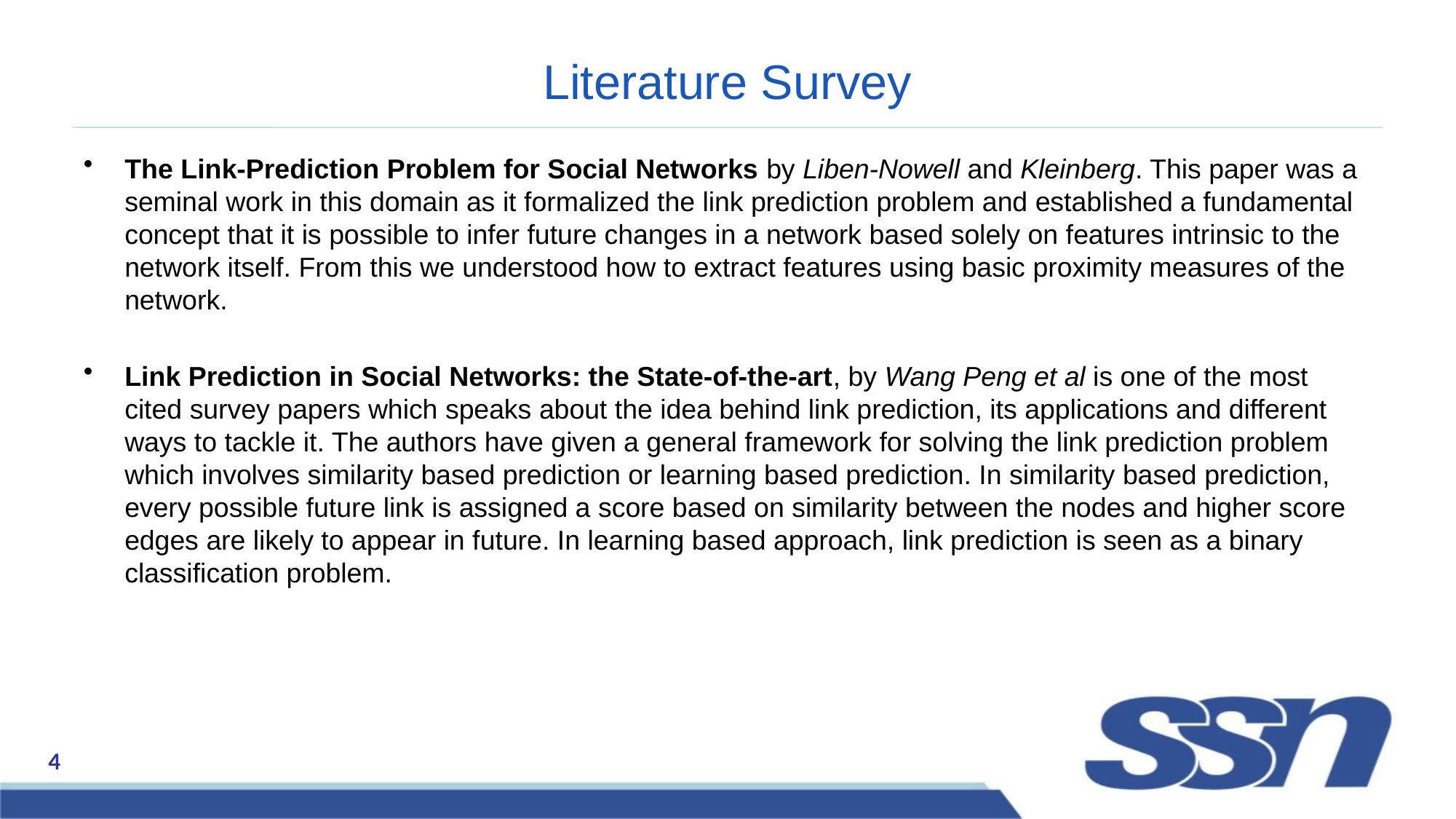

# Literature Survey
The Link-Prediction Problem for Social Networks by Liben-Nowell and Kleinberg. This paper was a seminal work in this domain as it formalized the link prediction problem and established a fundamental concept that it is possible to infer future changes in a network based solely on features intrinsic to the network itself. From this we understood how to extract features using basic proximity measures of the network.

Link Prediction in Social Networks: the State-of-the-art, by Wang Peng et al is one of the most cited survey papers which speaks about the idea behind link prediction, its applications and different ways to tackle it. The authors have given a general framework for solving the link prediction problem which involves similarity based prediction or learning based prediction. In similarity based prediction, every possible future link is assigned a score based on similarity between the nodes and higher score edges are likely to appear in future. In learning based approach, link prediction is seen as a binary classification problem.